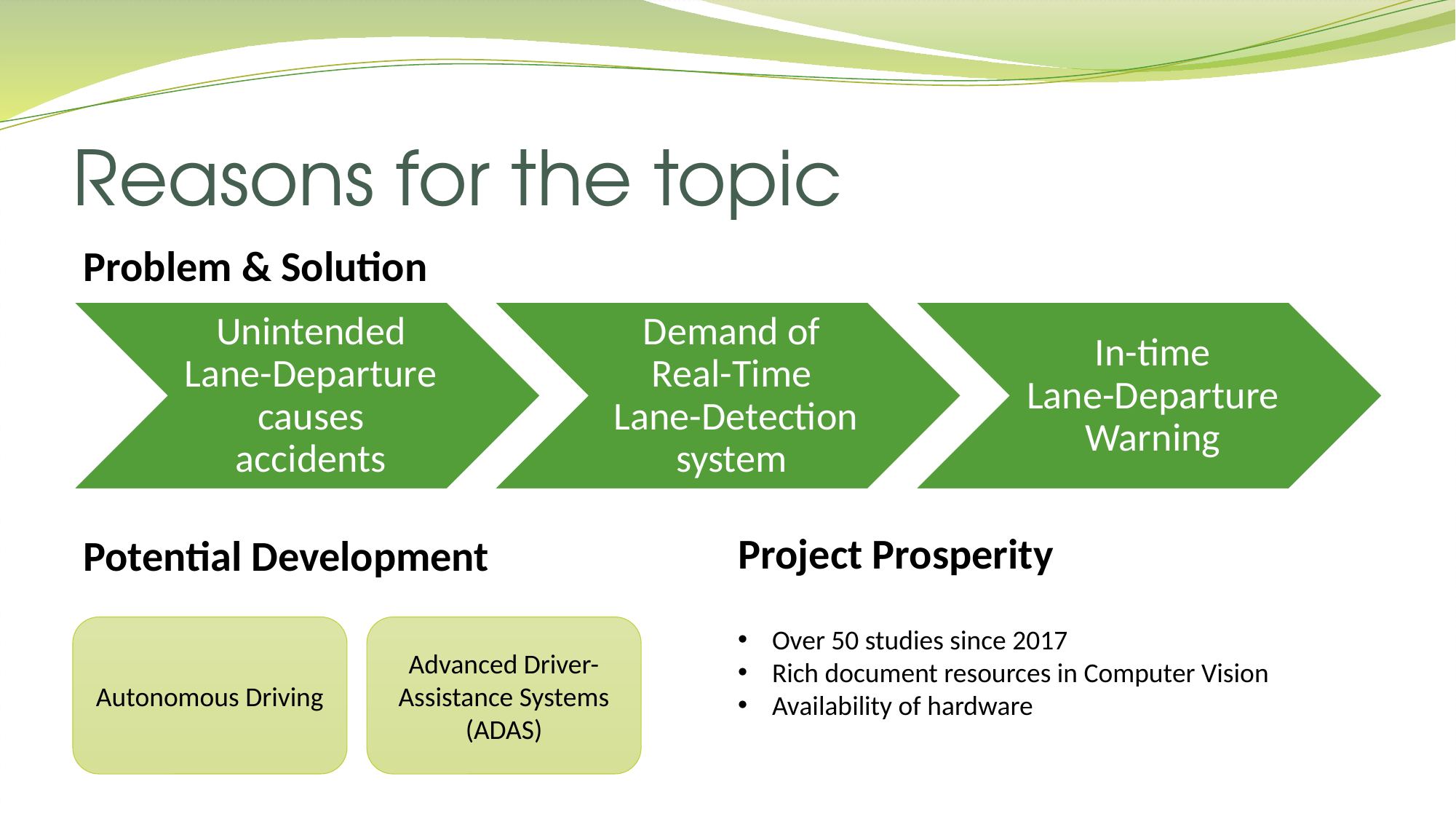

# Reasons for the topic
Unintended Lane-Departure causes accidents
Demand of Real-Time
 Lane-Detection system
In-time
Lane-Departure Warning
Problem & Solution
Project Prosperity
Potential Development
Autonomous Driving
Advanced Driver-Assistance Systems (ADAS)
Over 50 studies since 2017
Rich document resources in Computer Vision
Availability of hardware